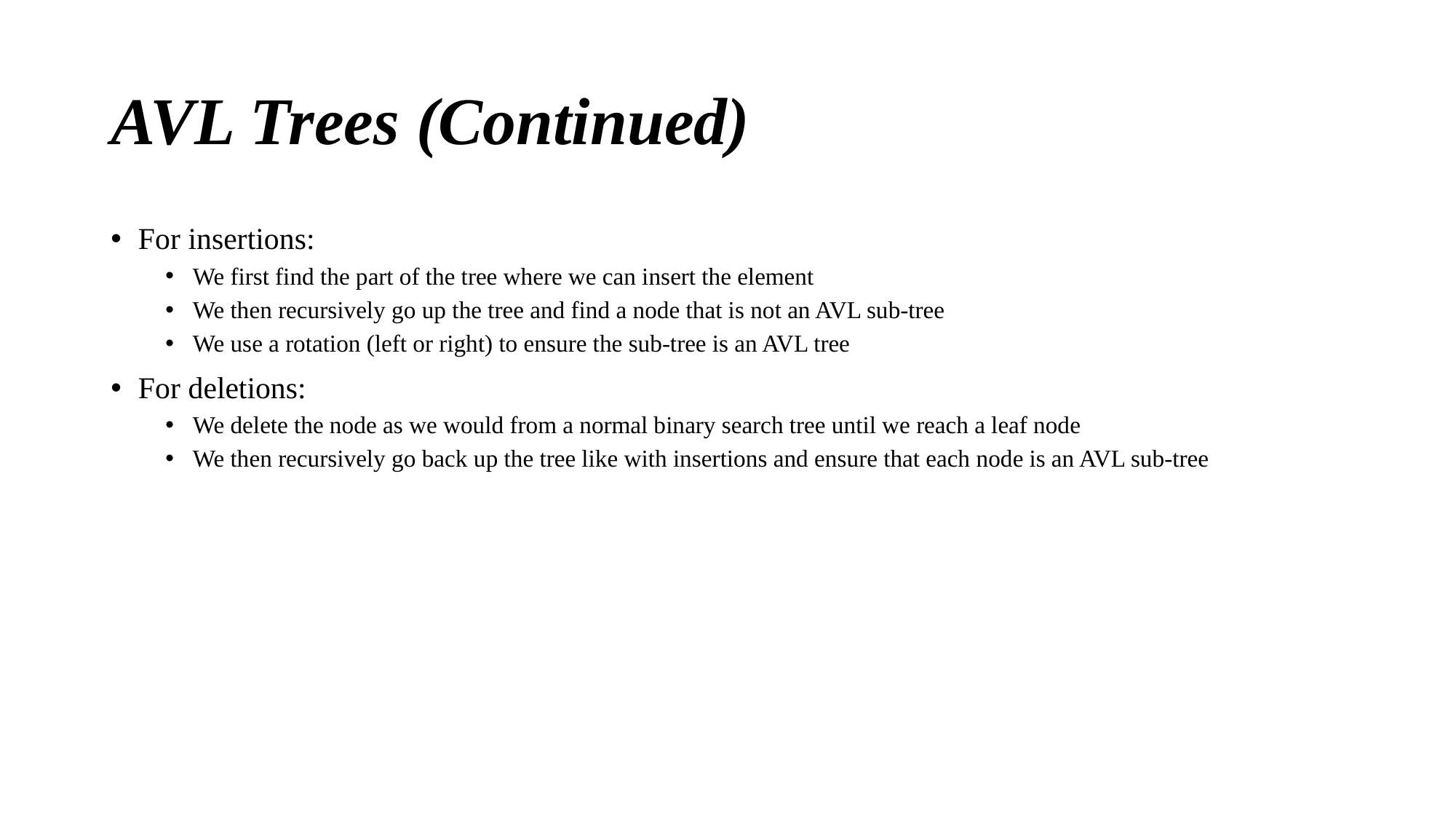

# AVL Trees (Continued)
For insertions:
We first find the part of the tree where we can insert the element
We then recursively go up the tree and find a node that is not an AVL sub-tree
We use a rotation (left or right) to ensure the sub-tree is an AVL tree
For deletions:
We delete the node as we would from a normal binary search tree until we reach a leaf node
We then recursively go back up the tree like with insertions and ensure that each node is an AVL sub-tree